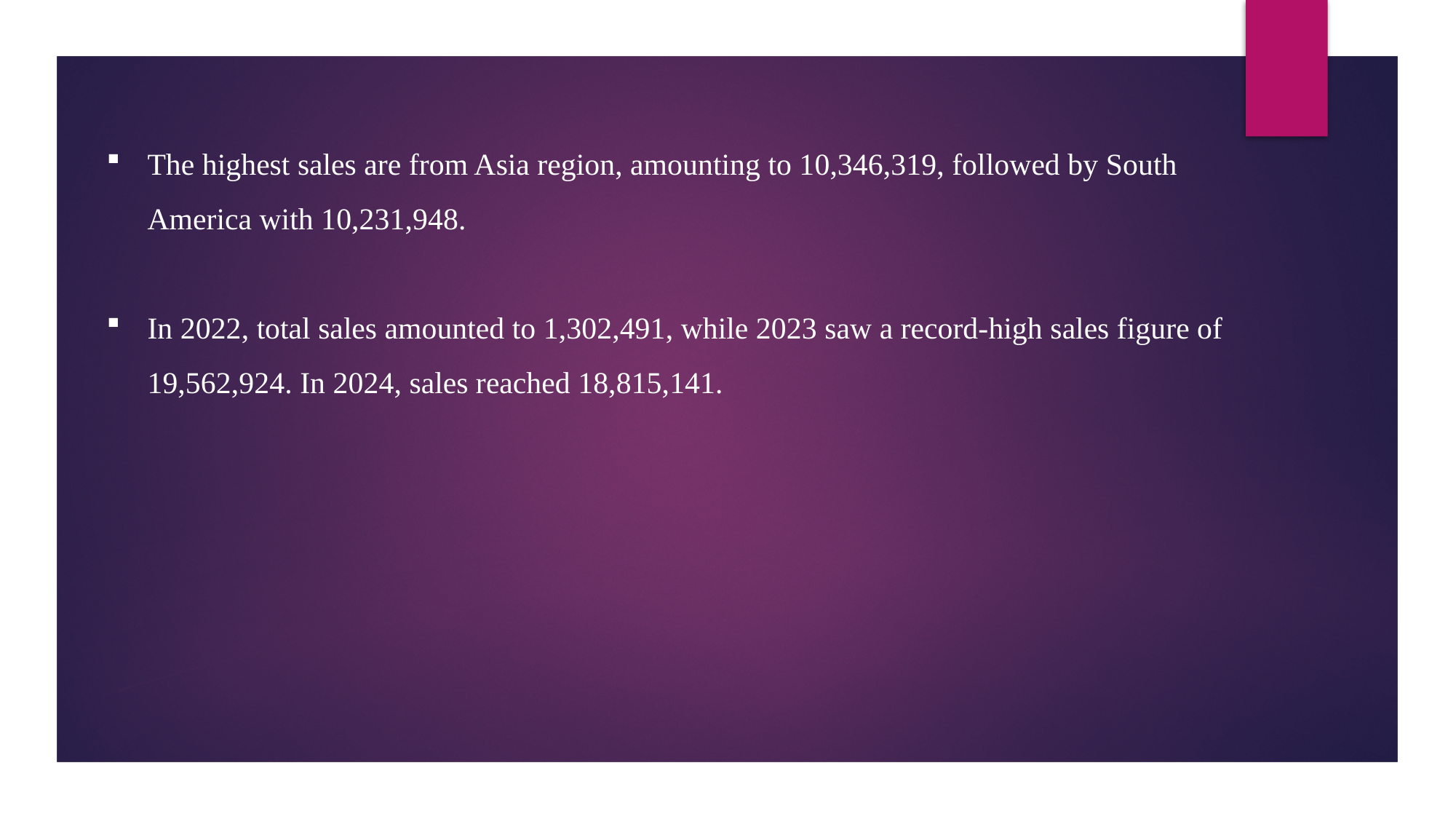

The highest sales are from Asia region, amounting to 10,346,319, followed by South America with 10,231,948.

In 2022, total sales amounted to 1,302,491, while 2023 saw a record-high sales figure of 19,562,924. In 2024, sales reached 18,815,141.